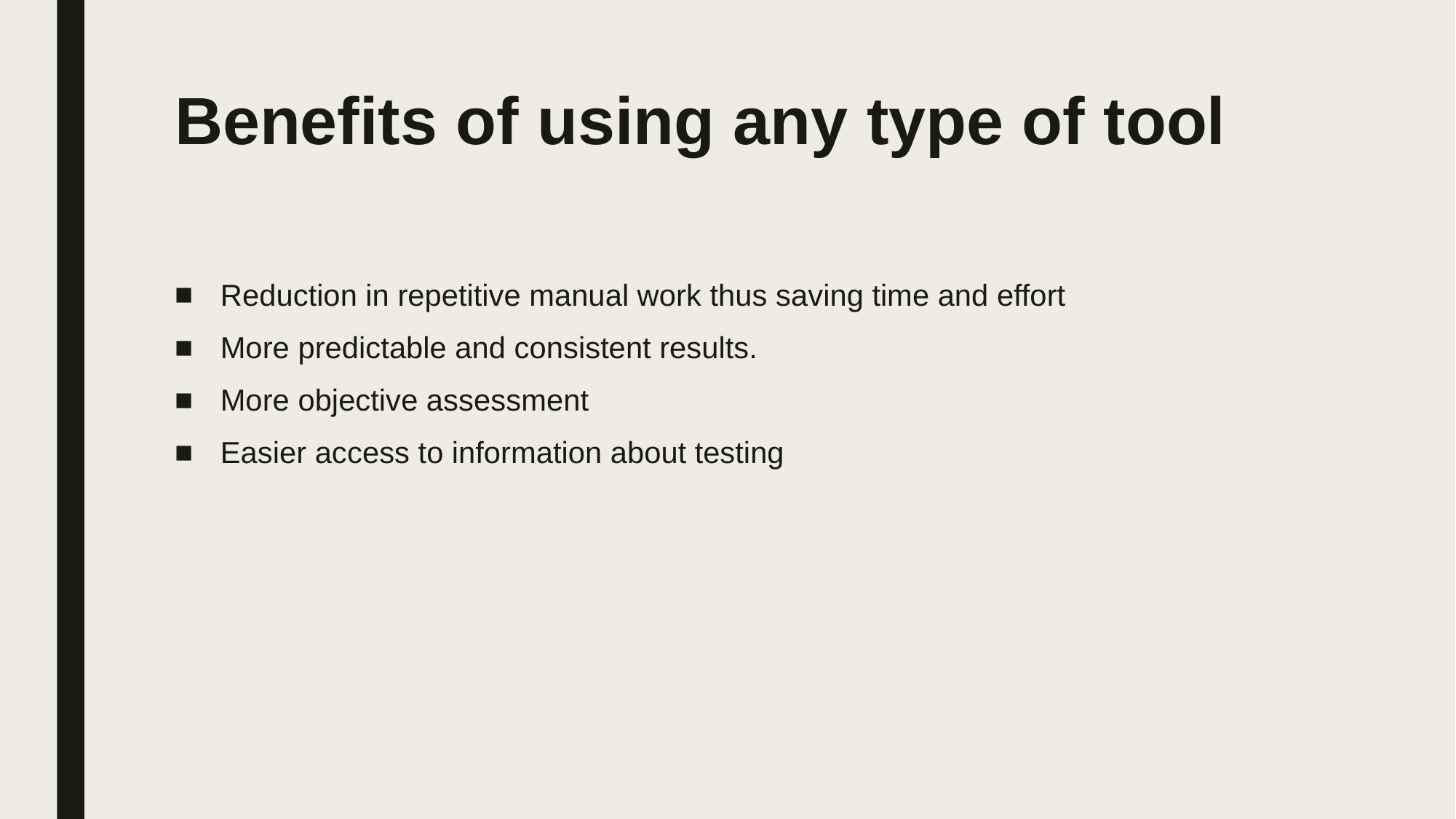

# Benefits of using any type of tool
Reduction in repetitive manual work thus saving time and effort
More predictable and consistent results.
More objective assessment
Easier access to information about testing